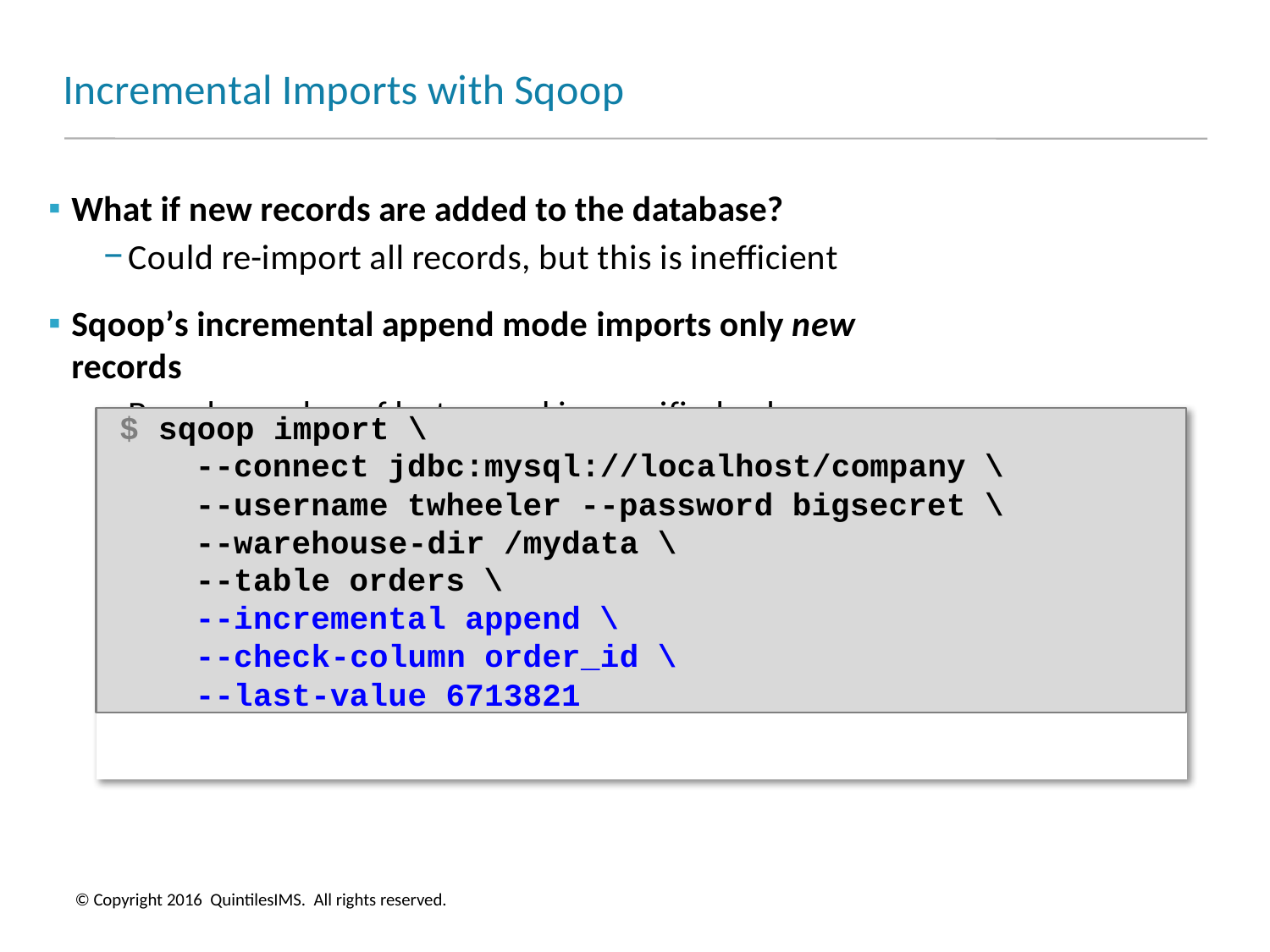

# Incremental Imports with Sqoop
What if new records are added to the database?
Could re-import all records, but this is inefficient
Sqoop’s incremental append mode imports only new records
Based on value of last record in specified column

$ sqoop import \
--connect jdbc:mysql://localhost/company \
--username twheeler --password bigsecret \
--warehouse-dir /mydata \
--table orders \
--incremental append \
--check-column order_id \
--last-value 6713821
© Copyright 2016  QuintilesIMS.  All rights reserved.